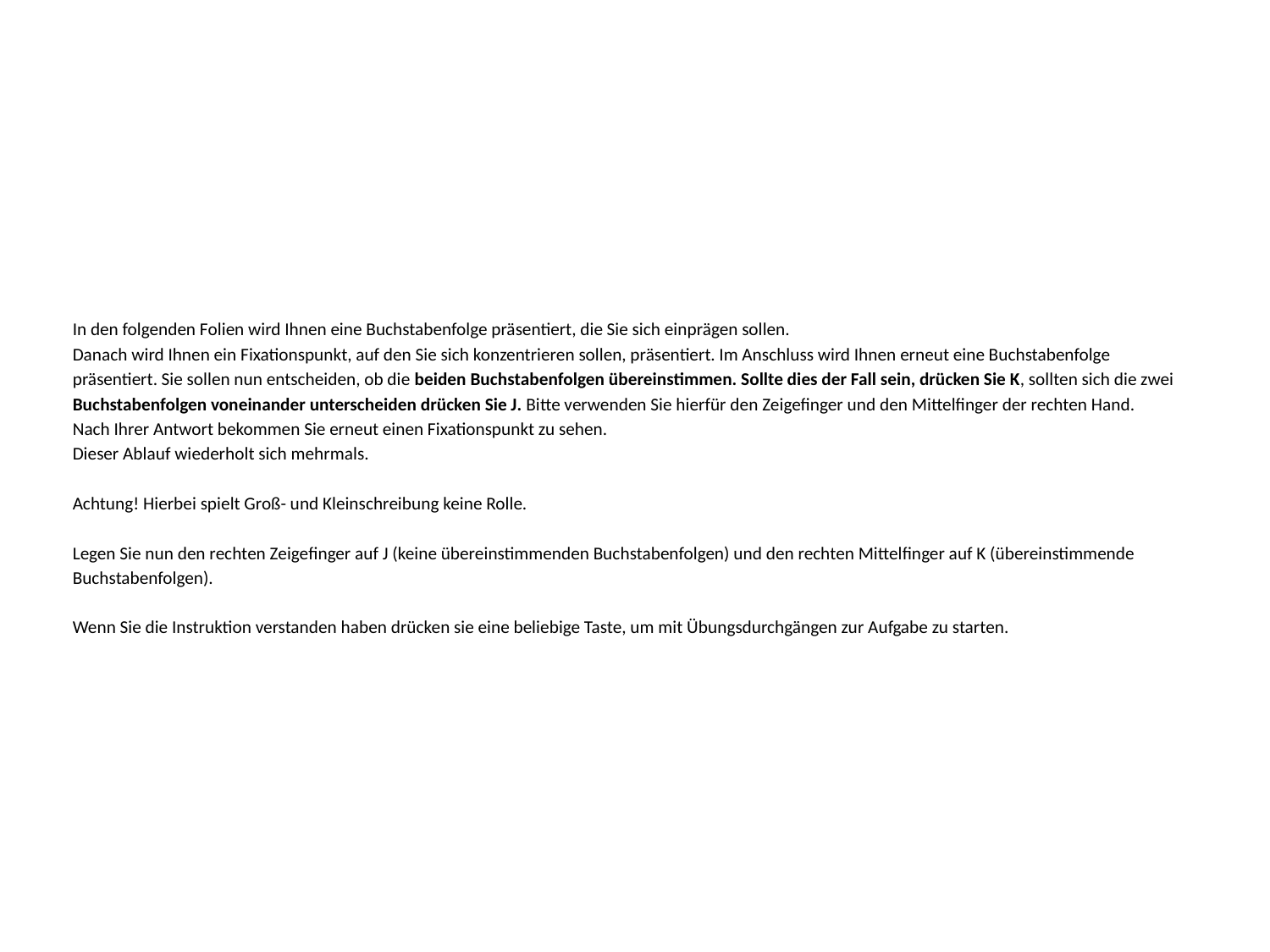

# In den folgenden Folien wird Ihnen eine Buchstabenfolge präsentiert, die Sie sich einprägen sollen. Danach wird Ihnen ein Fixationspunkt, auf den Sie sich konzentrieren sollen, präsentiert. Im Anschluss wird Ihnen erneut eine Buchstabenfolge präsentiert. Sie sollen nun entscheiden, ob die beiden Buchstabenfolgen übereinstimmen. Sollte dies der Fall sein, drücken Sie K, sollten sich die zwei Buchstabenfolgen voneinander unterscheiden drücken Sie J. Bitte verwenden Sie hierfür den Zeigefinger und den Mittelfinger der rechten Hand. Nach Ihrer Antwort bekommen Sie erneut einen Fixationspunkt zu sehen. Dieser Ablauf wiederholt sich mehrmals. Achtung! Hierbei spielt Groß- und Kleinschreibung keine Rolle. Legen Sie nun den rechten Zeigefinger auf J (keine übereinstimmenden Buchstabenfolgen) und den rechten Mittelfinger auf K (übereinstimmende Buchstabenfolgen). Wenn Sie die Instruktion verstanden haben drücken sie eine beliebige Taste, um mit Übungsdurchgängen zur Aufgabe zu starten.